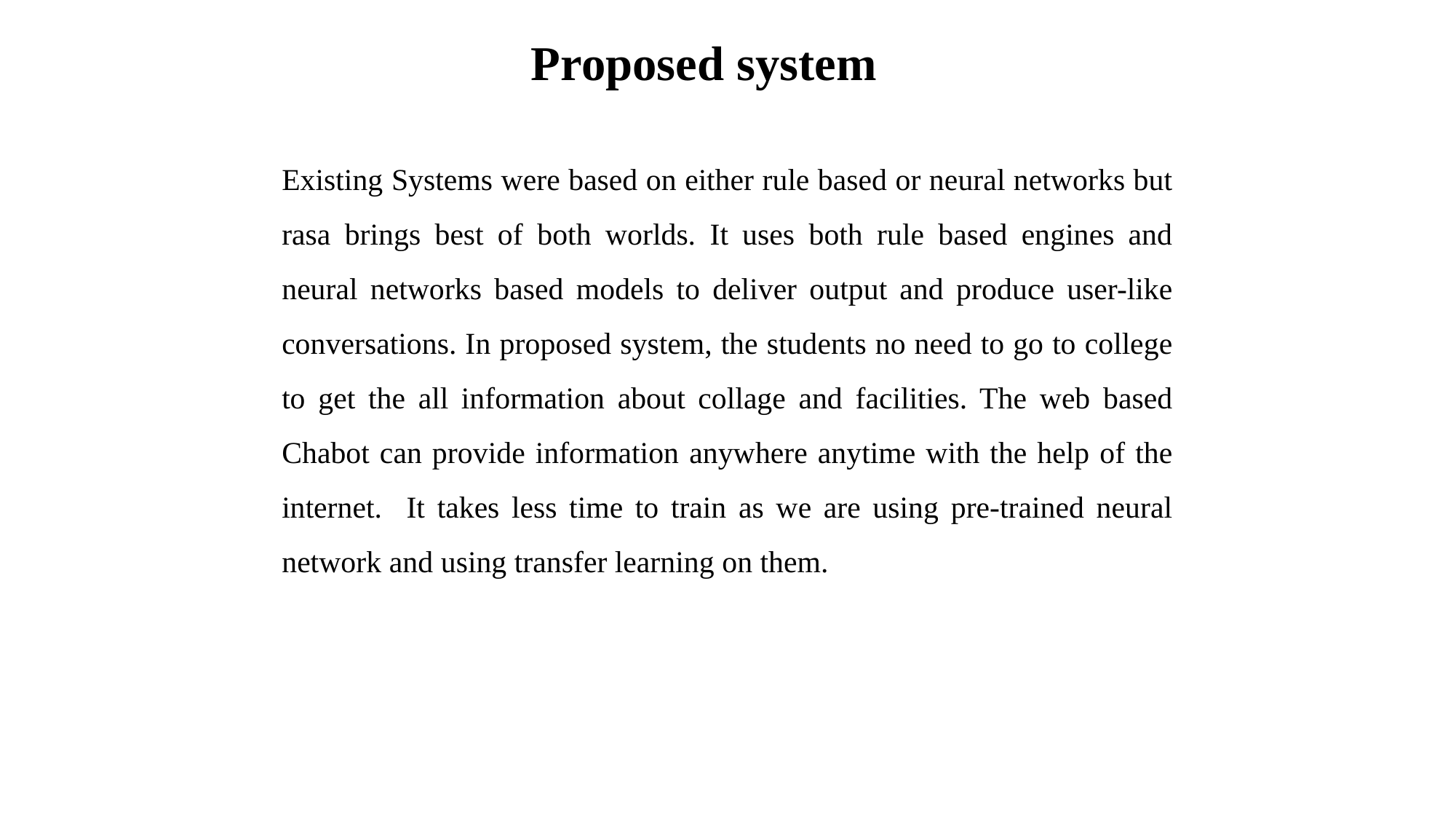

# Proposed system
Existing Systems were based on either rule based or neural networks but rasa brings best of both worlds. It uses both rule based engines and neural networks based models to deliver output and produce user-like conversations. In proposed system, the students no need to go to college to get the all information about collage and facilities. The web based Chabot can provide information anywhere anytime with the help of the internet.  It takes less time to train as we are using pre-trained neural network and using transfer learning on them.